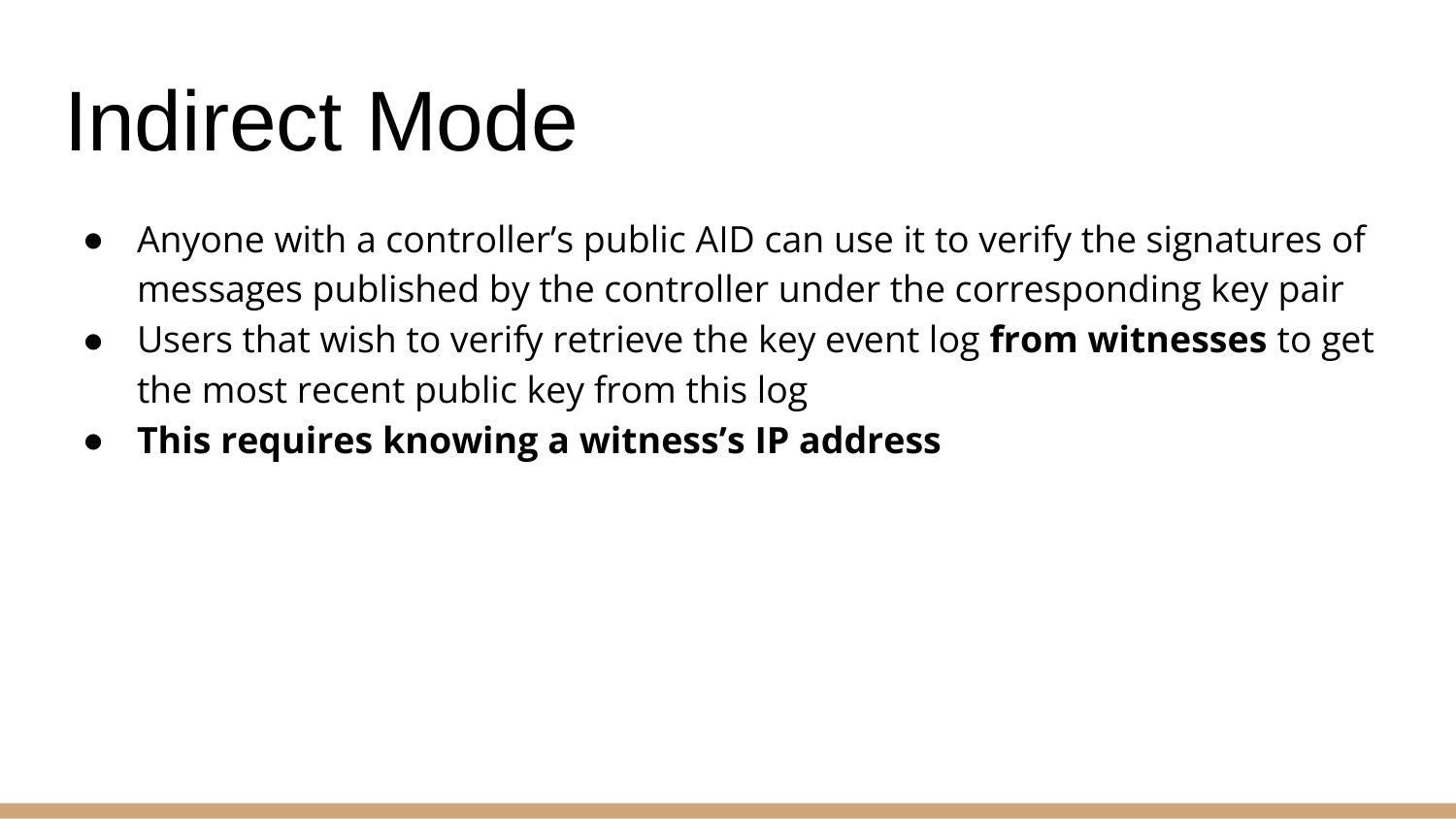

# Indirect Mode
Anyone with a controller’s public AID can use it to verify the signatures of messages published by the controller under the corresponding key pair
Users that wish to verify retrieve the key event log from witnesses to get the most recent public key from this log
This requires knowing a witness’s IP address